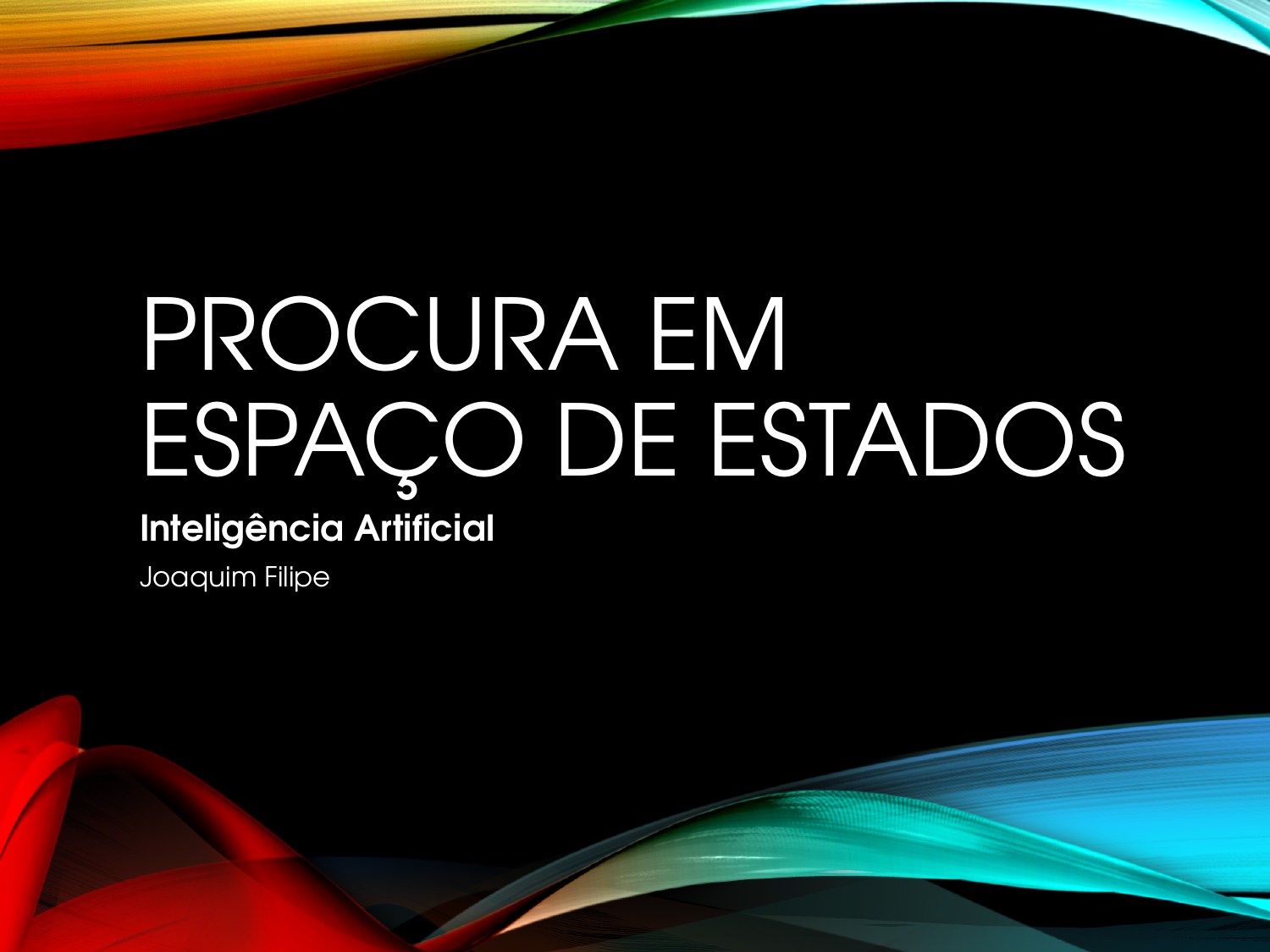

# Procura em Espaço de Estados
Inteligência Artificial
Joaquim Filipe